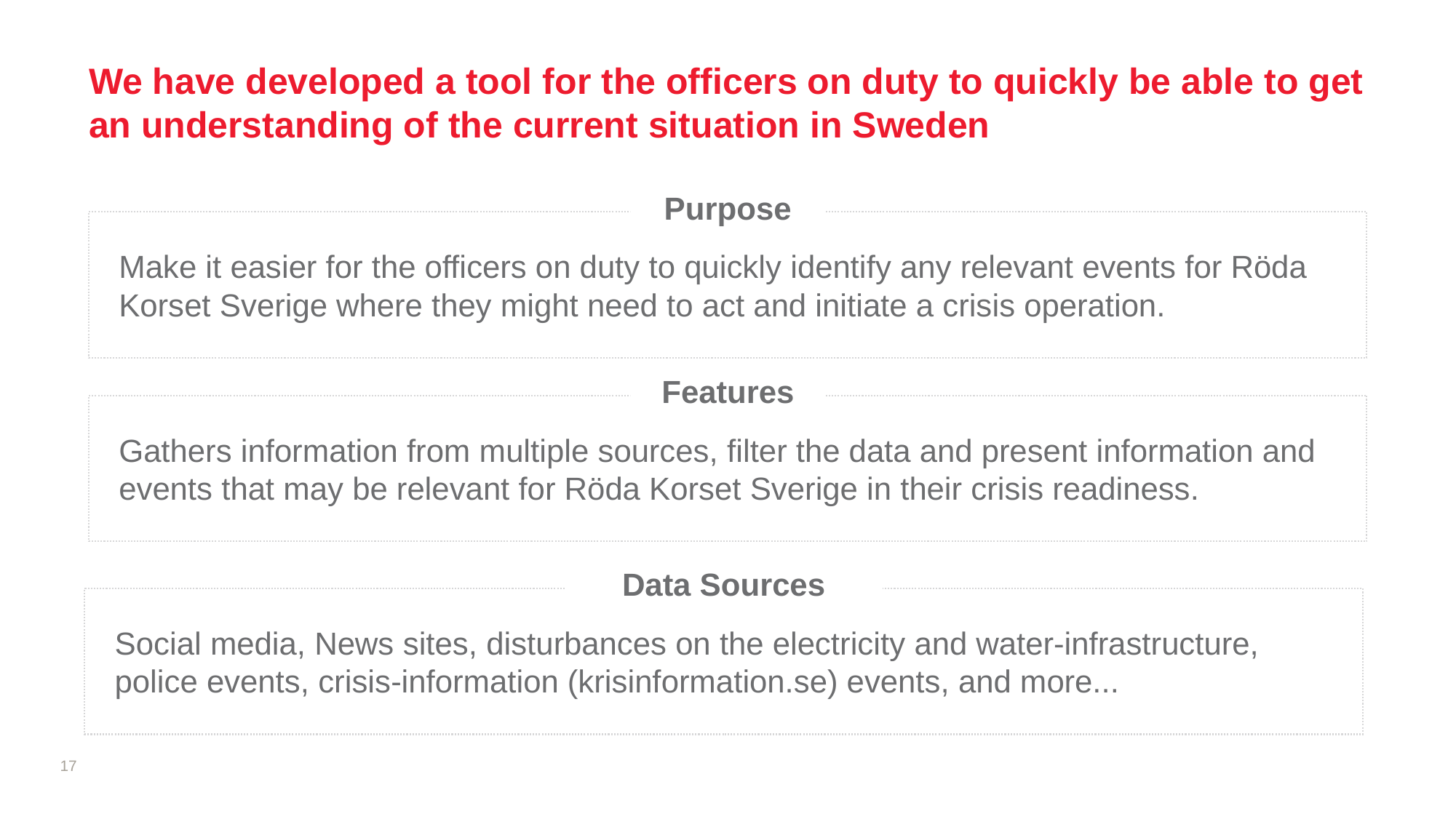

# We have developed a tool for the officers on duty to quickly be able to get an understanding of the current situation in Sweden
Purpose
Make it easier for the officers on duty to quickly identify any relevant events for Röda Korset Sverige where they might need to act and initiate a crisis operation.
Features
Gathers information from multiple sources, filter the data and present information and events that may be relevant for Röda Korset Sverige in their crisis readiness.
Data Sources
Social media, News sites, disturbances on the electricity and water-infrastructure, police events, crisis-information (krisinformation.se) events, and more...
17